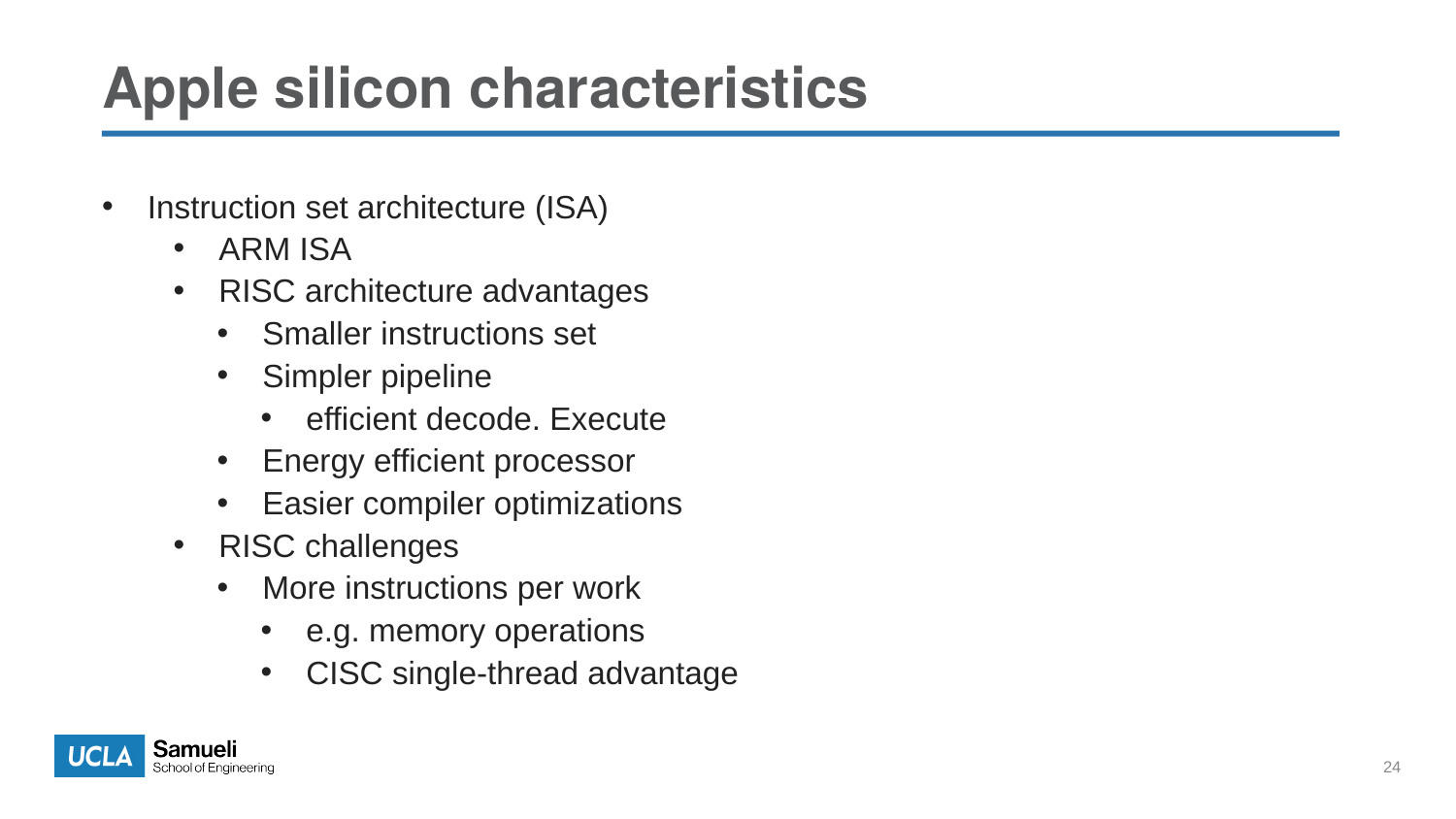

# Apple silicon characteristics
Instruction set architecture (ISA)
ARM ISA
RISC architecture advantages
Smaller instructions set
Simpler pipeline
efficient decode. Execute
Energy efficient processor
Easier compiler optimizations
RISC challenges
More instructions per work
e.g. memory operations
CISC single-thread advantage

24